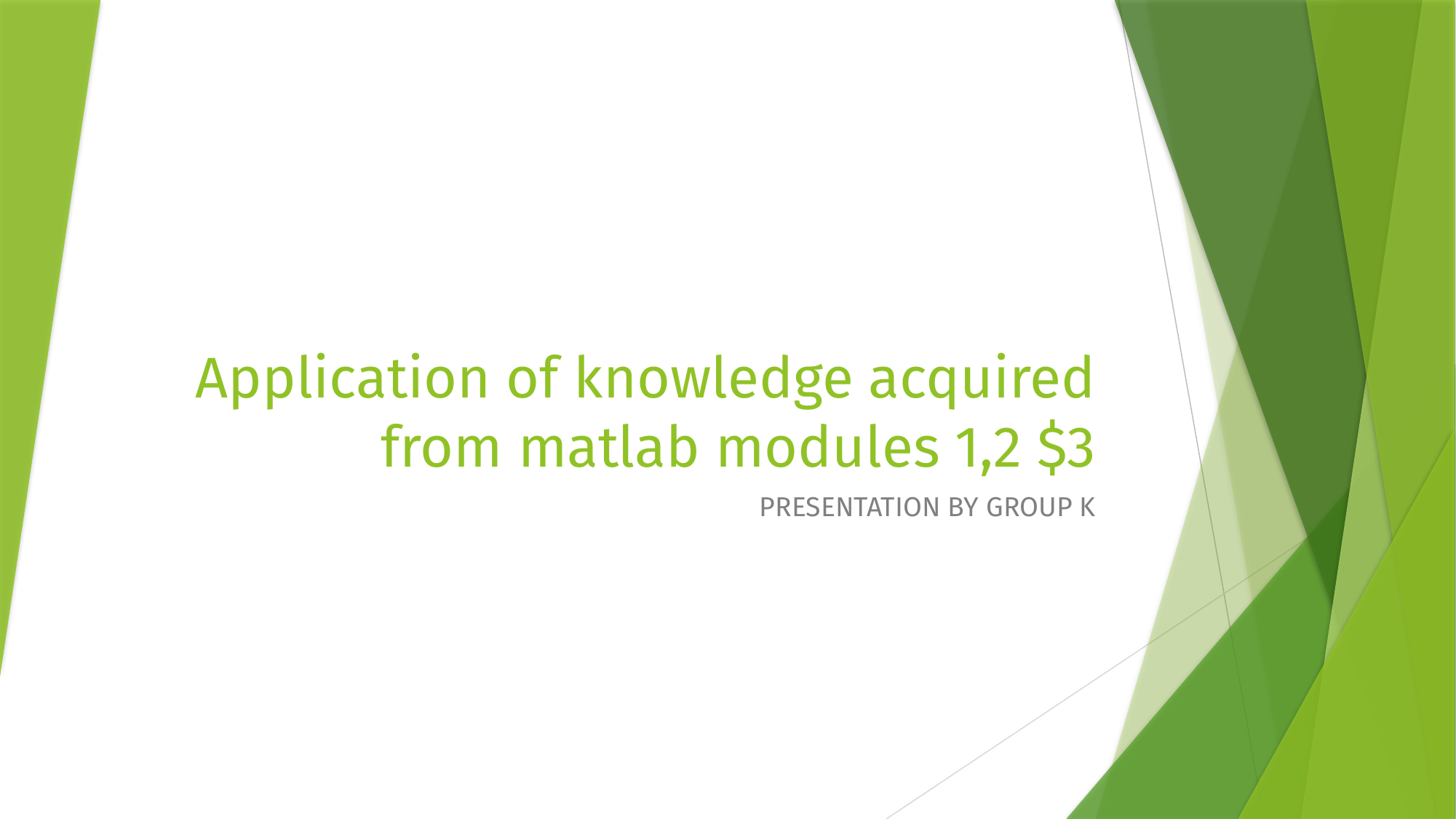

# Application of knowledge acquired from matlab modules 1,2 $3
PRESENTATION BY GROUP K